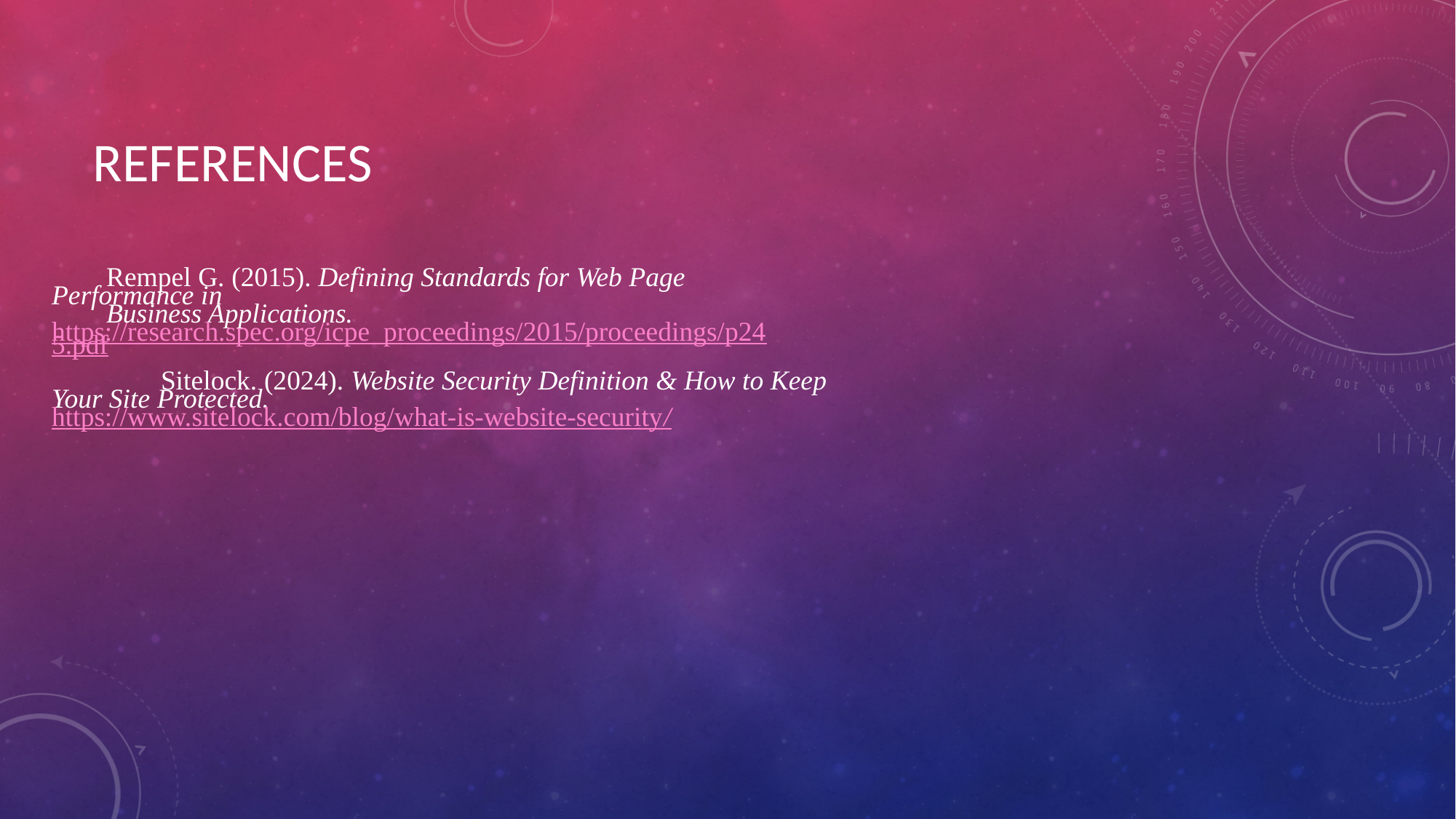

# References
Rempel G. (2015). Defining Standards for Web Page Performance in
Business Applications. https://research.spec.org/icpe_proceedings/2015/proceedings/p245.pdf

	Sitelock. (2024). Website Security Definition & How to Keep Your Site Protected. https://www.sitelock.com/blog/what-is-website-security/